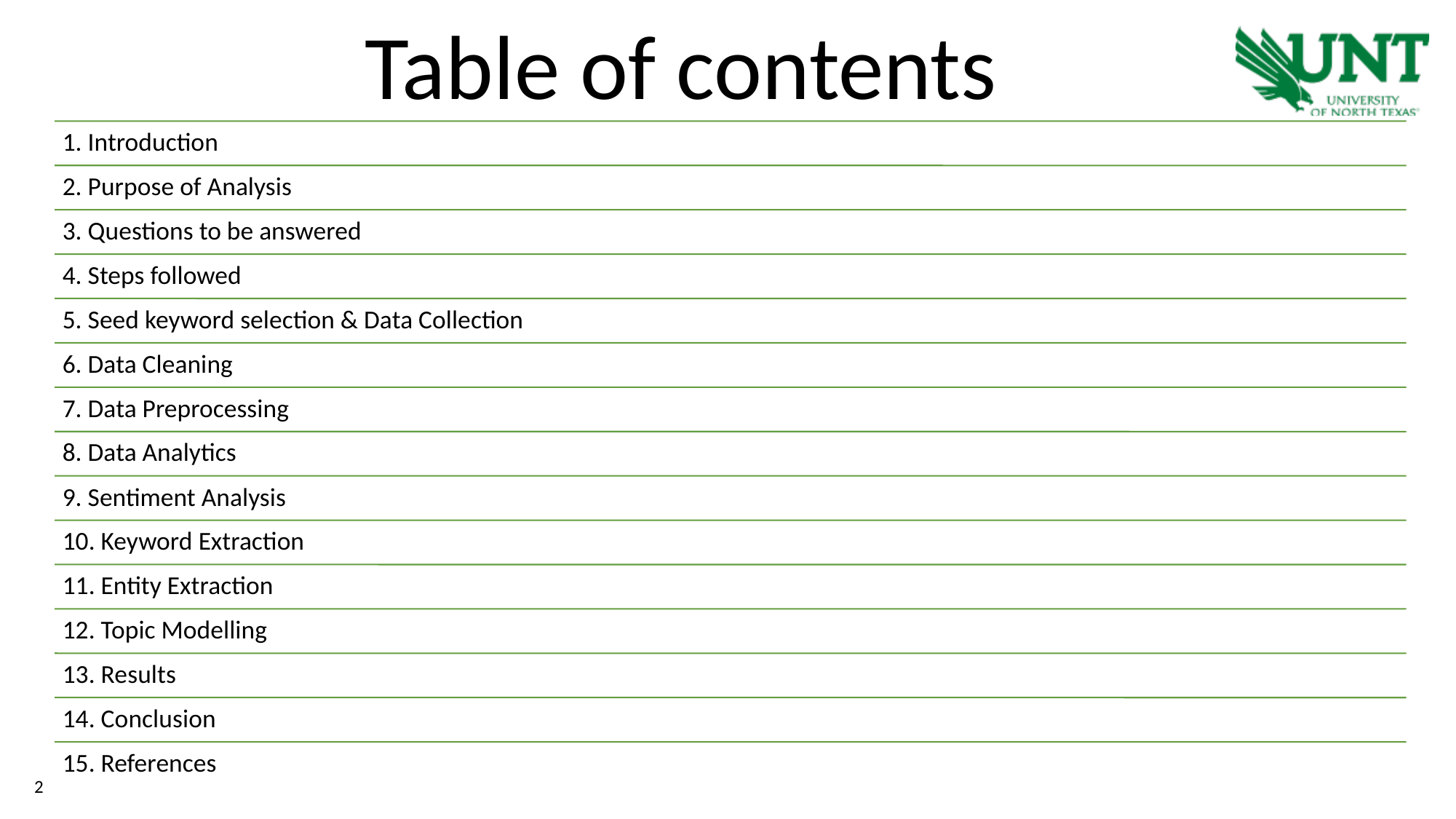

Table of contents
1. Introduction
2. Purpose of Analysis
3. Questions to be answered
4. Steps followed
5. Seed keyword selection & Data Collection
6. Data Cleaning
7. Data Preprocessing
8. Data Analytics
9. Sentiment Analysis
10. Keyword Extraction
11. Entity Extraction
12. Topic Modelling
13. Results
14. Conclusion
15. References
2